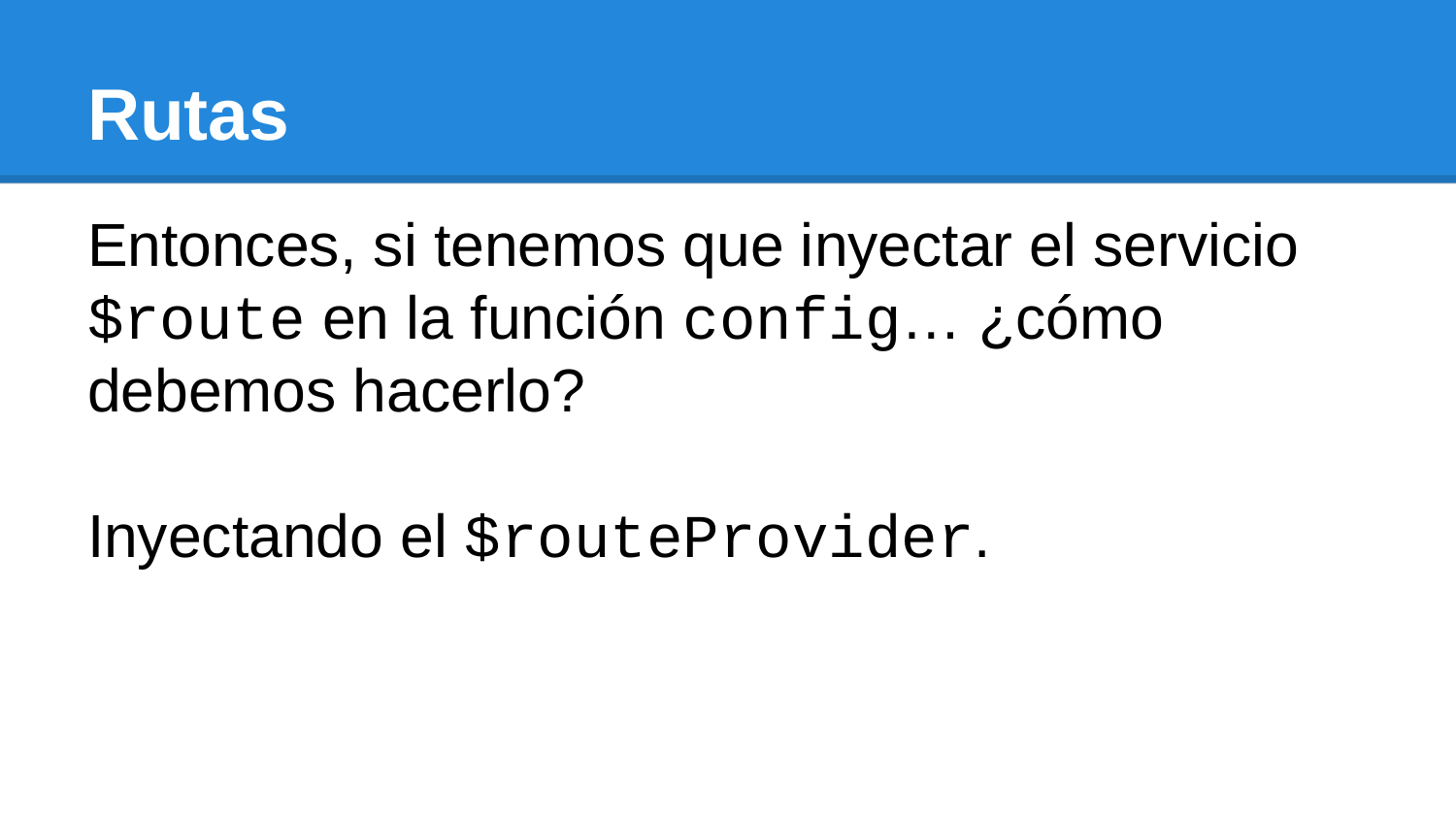

# Rutas
Entonces, si tenemos que inyectar el servicio $route en la función config… ¿cómo debemos hacerlo?

Inyectando el $routeProvider.